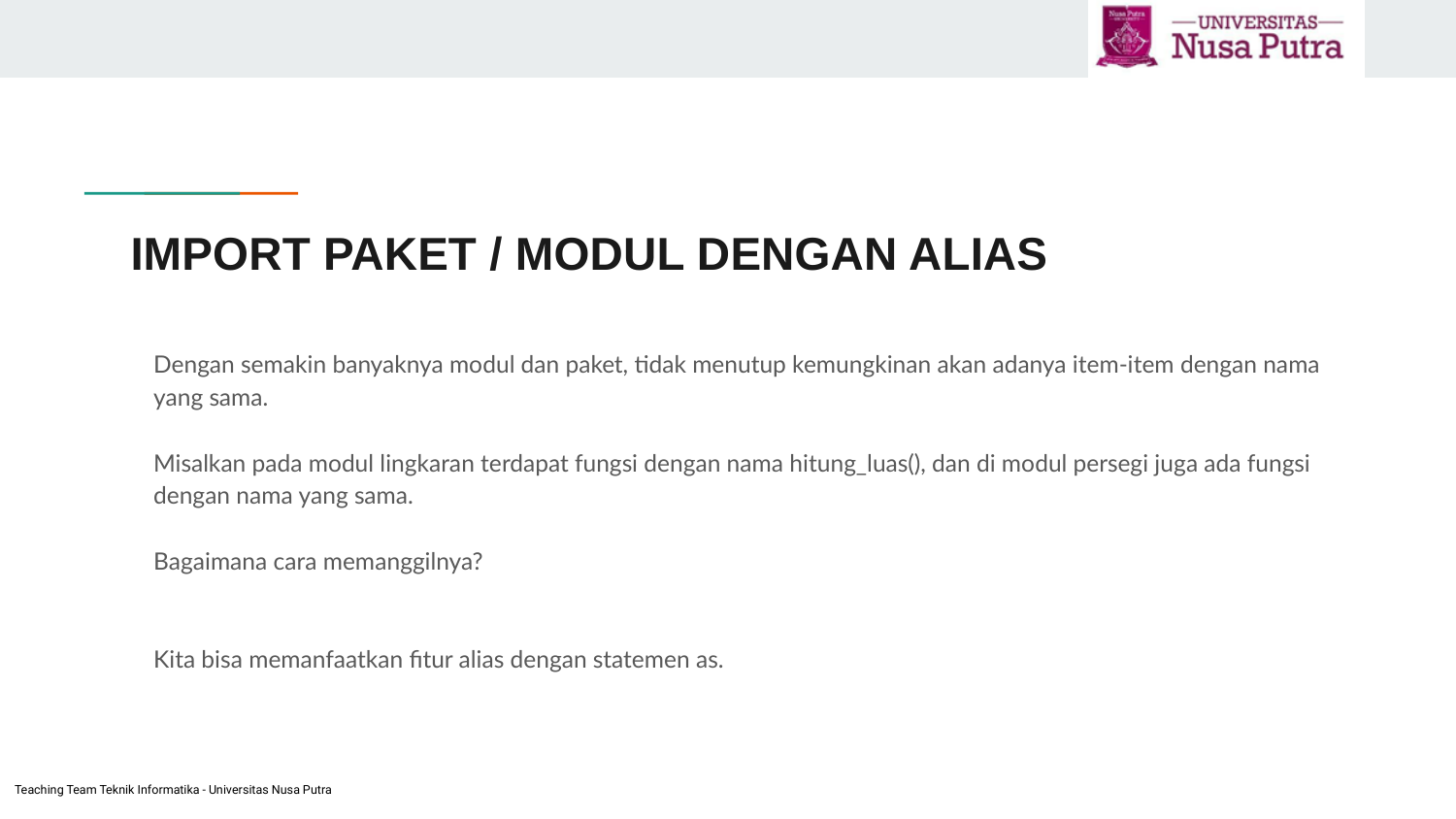

# IMPORT PAKET / MODUL DENGAN ALIAS
Dengan semakin banyaknya modul dan paket, tidak menutup kemungkinan akan adanya item-item dengan nama yang sama.

Misalkan pada modul lingkaran terdapat fungsi dengan nama hitung_luas(), dan di modul persegi juga ada fungsi dengan nama yang sama.

Bagaimana cara memanggilnya?

Kita bisa memanfaatkan fitur alias dengan statemen as.